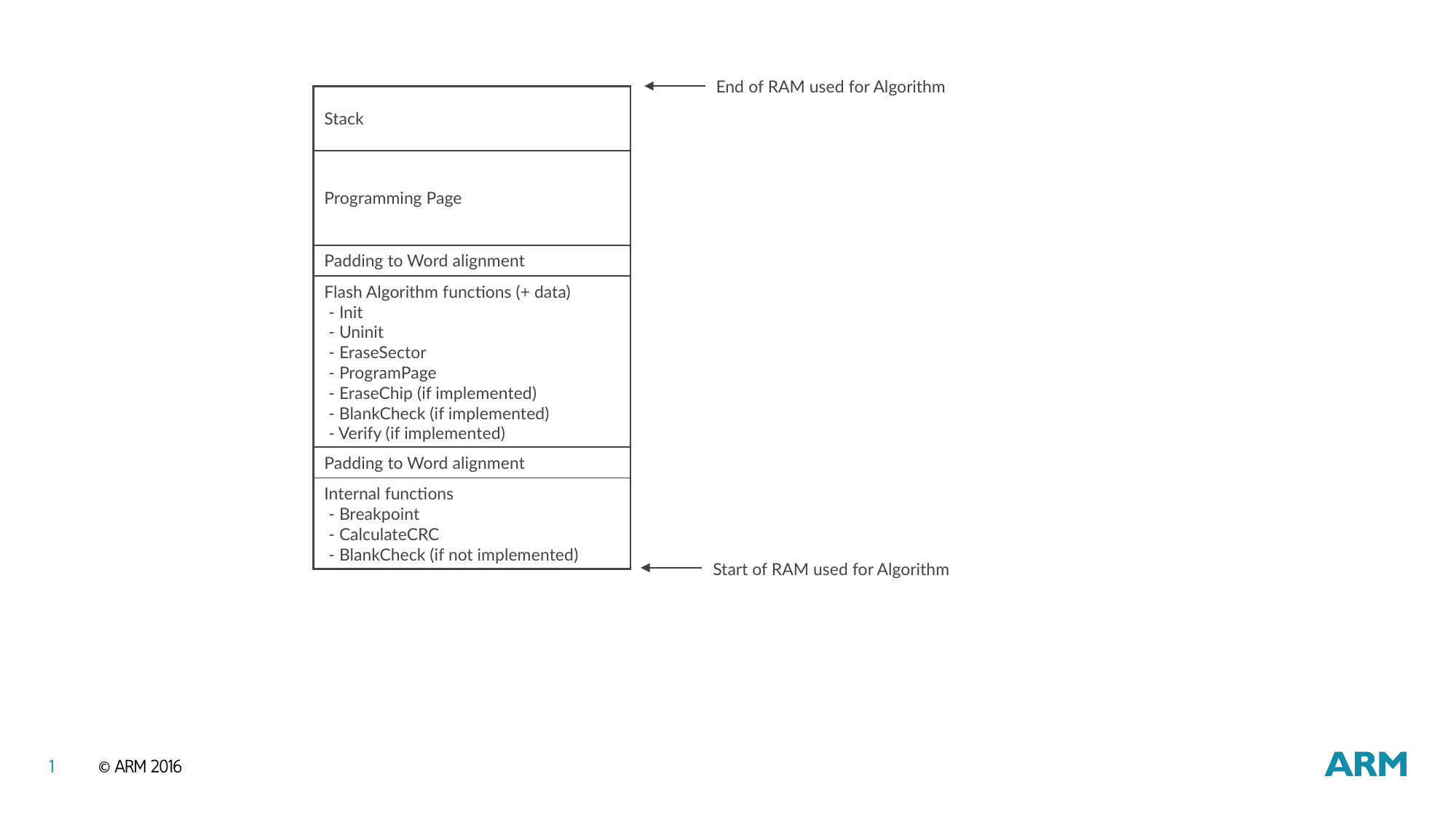

End of RAM used for Algorithm
| Stack |
| --- |
| Programming Page |
| Padding to Word alignment |
| Flash Algorithm functions (+ data) - Init - Uninit - EraseSector - ProgramPage - EraseChip (if implemented) - BlankCheck (if implemented) - Verify (if implemented) |
| Padding to Word alignment |
| Internal functions - Breakpoint - CalculateCRC - BlankCheck (if not implemented) |
Start of RAM used for Algorithm